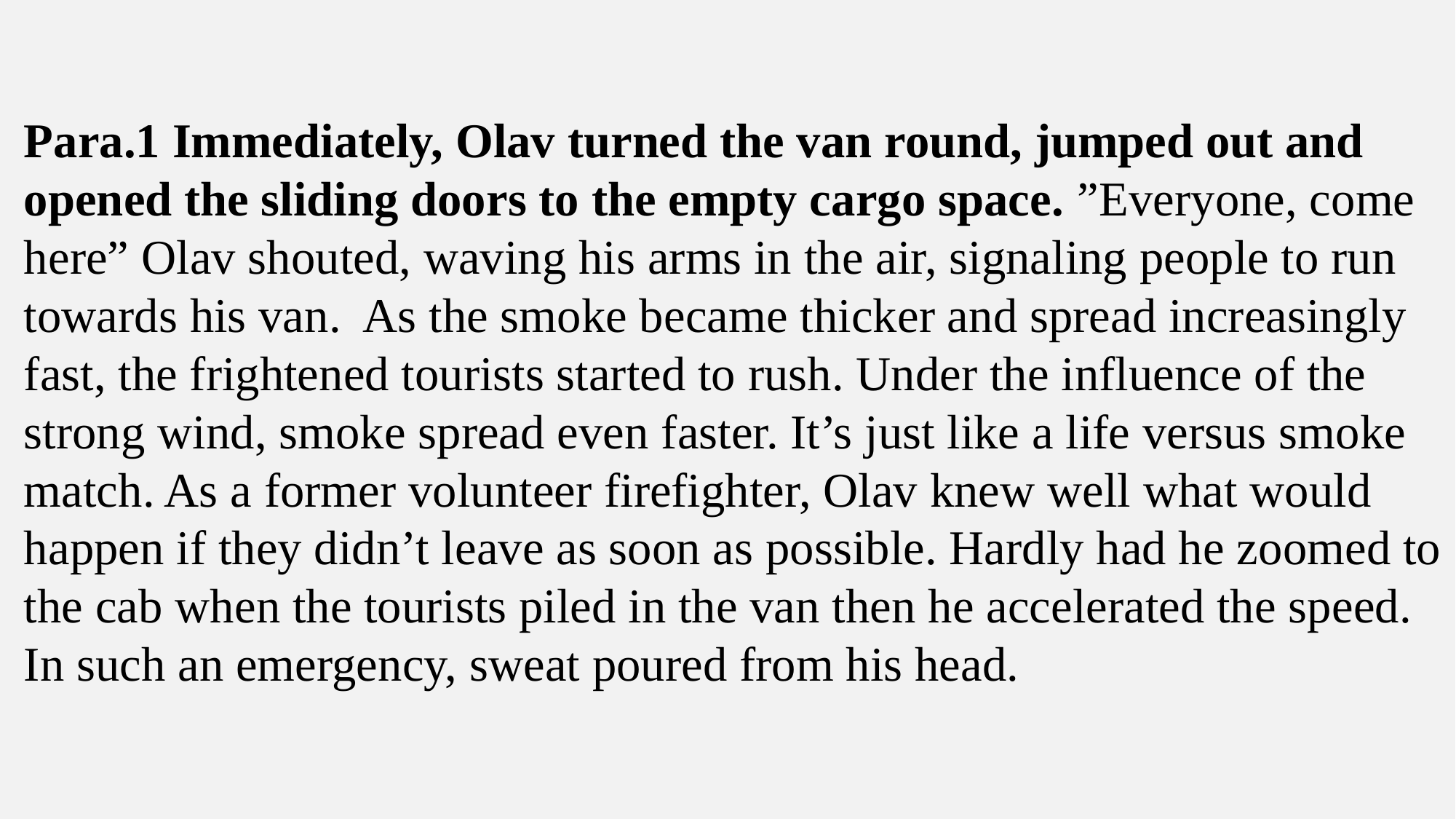

Para.1 Immediately, Olav turned the van round, jumped out and opened the sliding doors to the empty cargo space. ”Everyone, come here” Olav shouted, waving his arms in the air, signaling people to run towards his van.  As the smoke became thicker and spread increasingly fast, the frightened tourists started to rush. Under the influence of the strong wind, smoke spread even faster. It’s just like a life versus smoke match. As a former volunteer firefighter, Olav knew well what would happen if they didn’t leave as soon as possible. Hardly had he zoomed to the cab when the tourists piled in the van then he accelerated the speed. In such an emergency, sweat poured from his head.